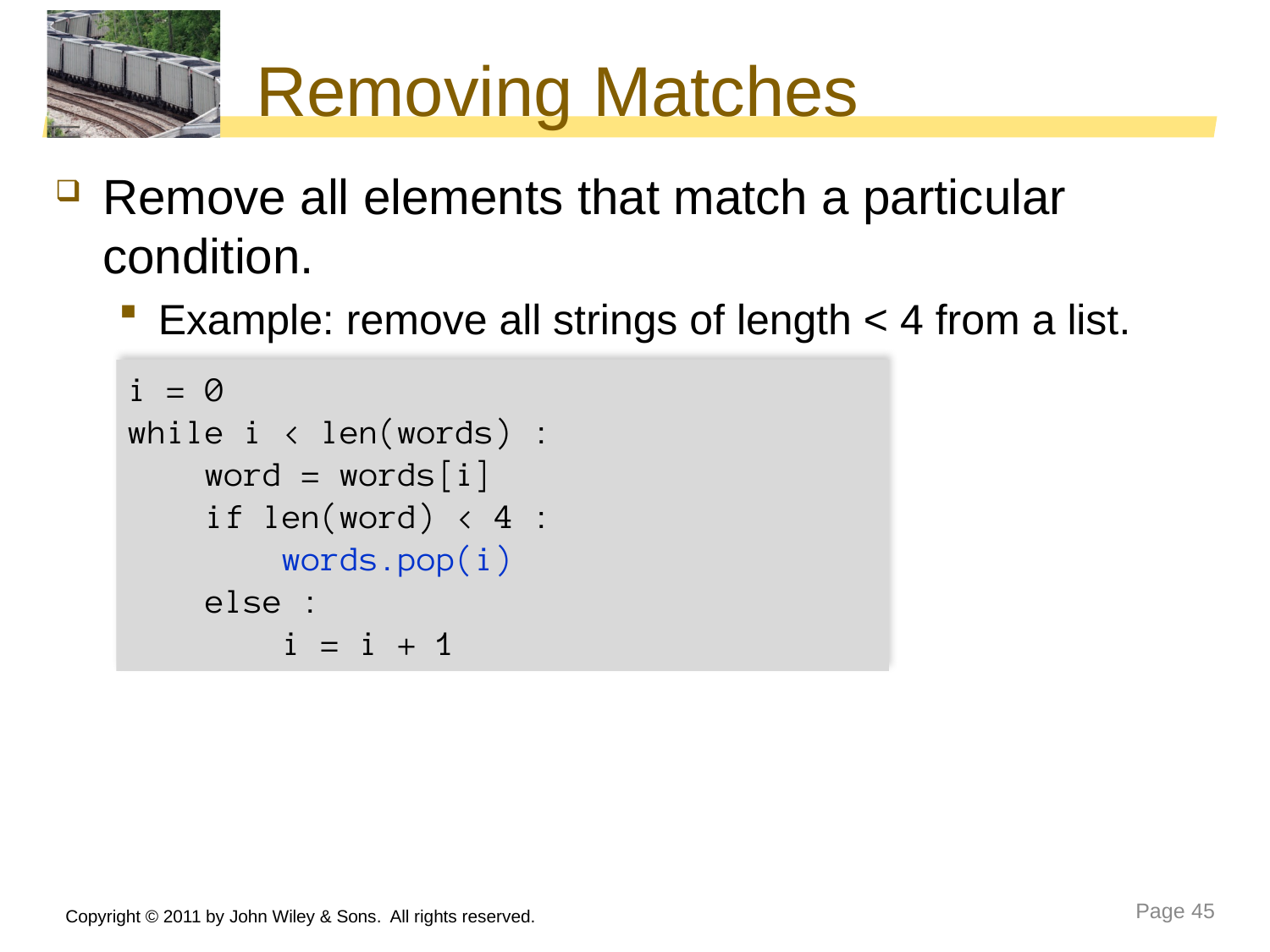

# Removing Matches
Remove all elements that match a particular condition.
Example: remove all strings of length < 4 from a list.
i = 0
while i < len(words) :
    word = words[i]
    if len(word) < 4 :
        words.pop(i)
    else :
        i = i + 1

Copyright © 2011 by John Wiley & Sons.  All rights reserved.
Page 45